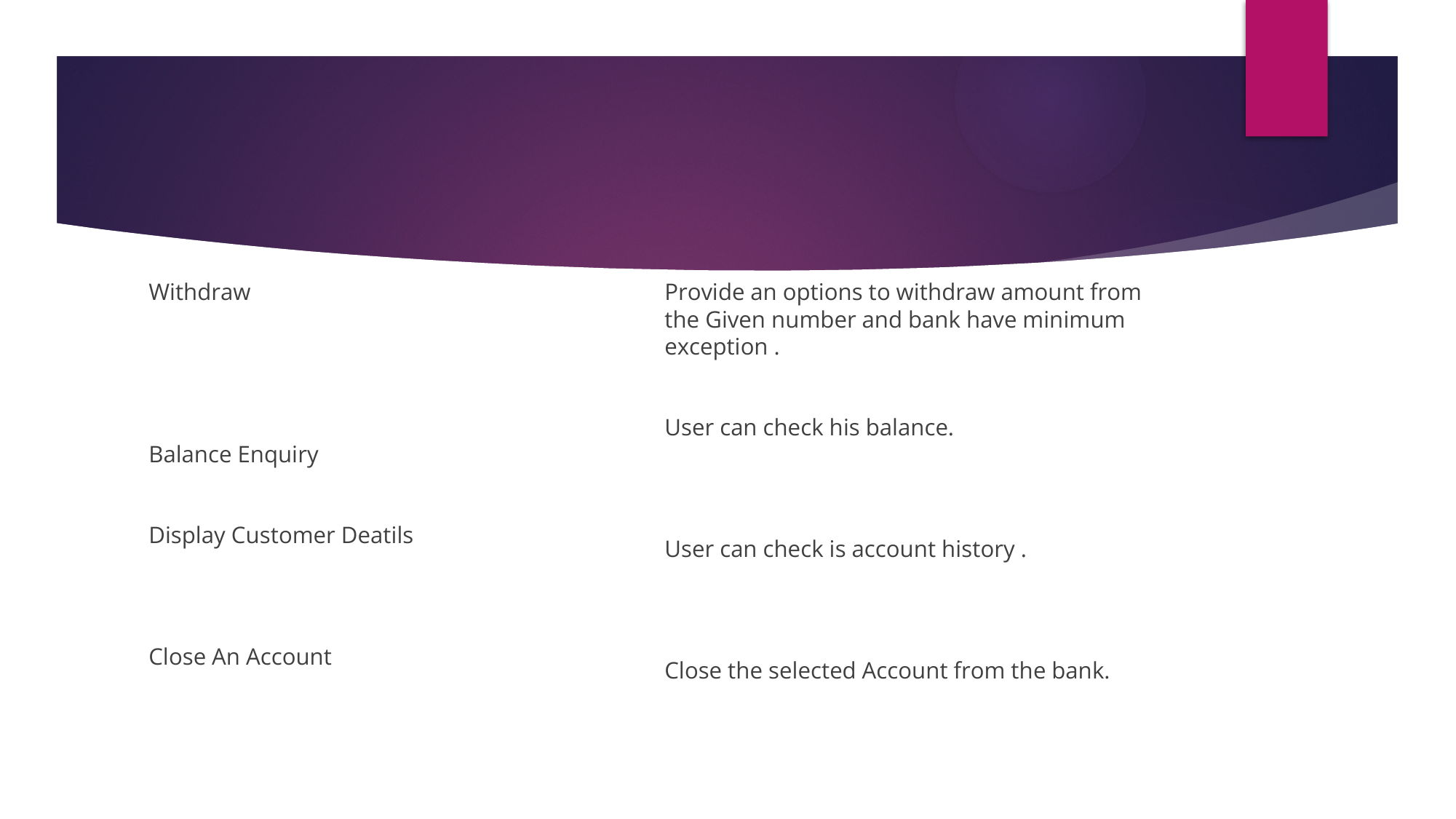

Withdraw

Balance Enquiry

Display Customer Deatils

Close An Account

Provide an options to withdraw amount from the Given number and bank have minimum exception .

User can check his balance.

User can check is account history .

Close the selected Account from the bank.